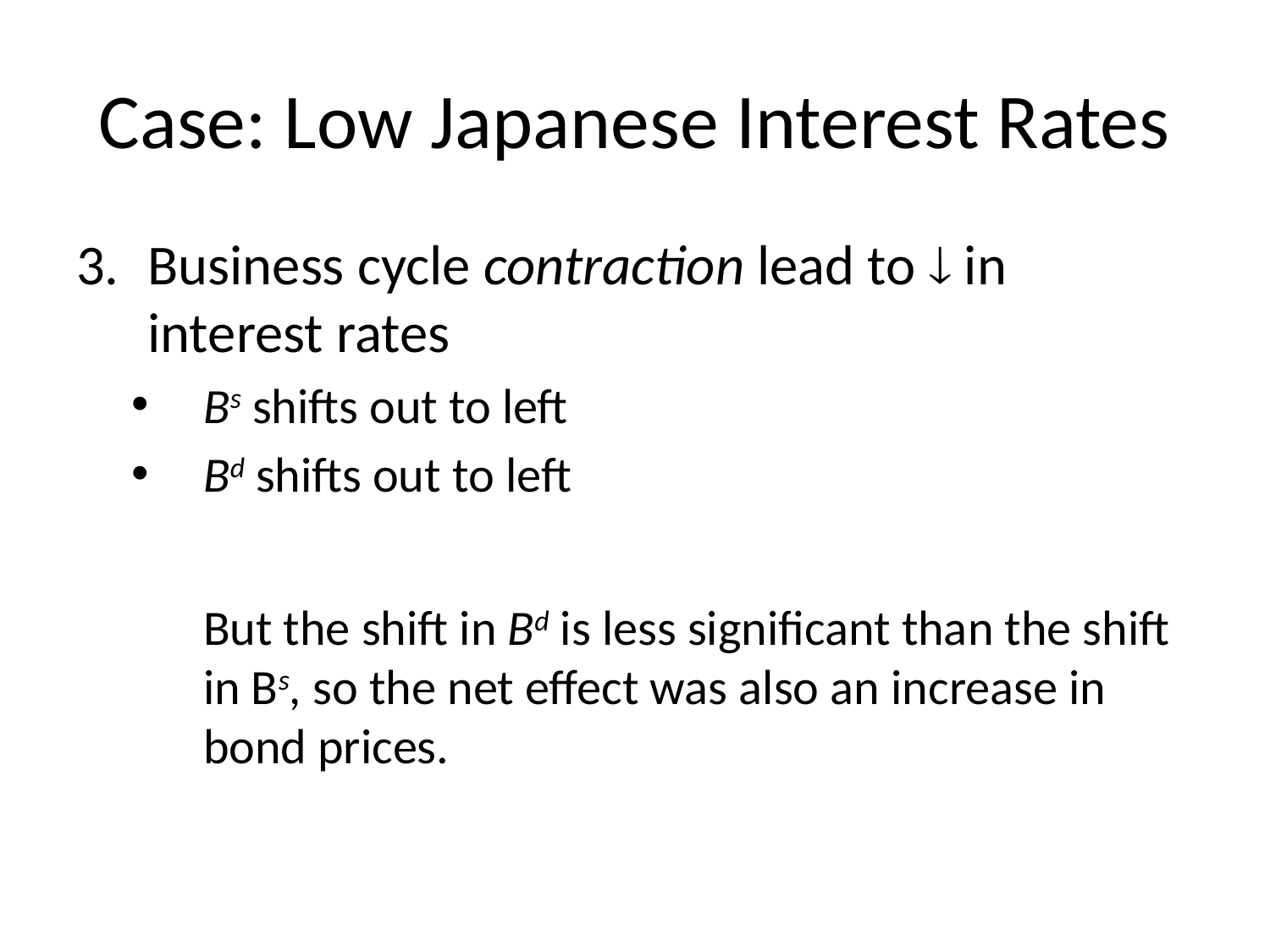

Case: Low Japanese Interest Rates
Business cycle contraction lead to ↓ in interest rates
Bs shifts out to left
Bd shifts out to left

	But the shift in Bd is less significant than the shift in Bs, so the net effect was also an increase in bond prices.